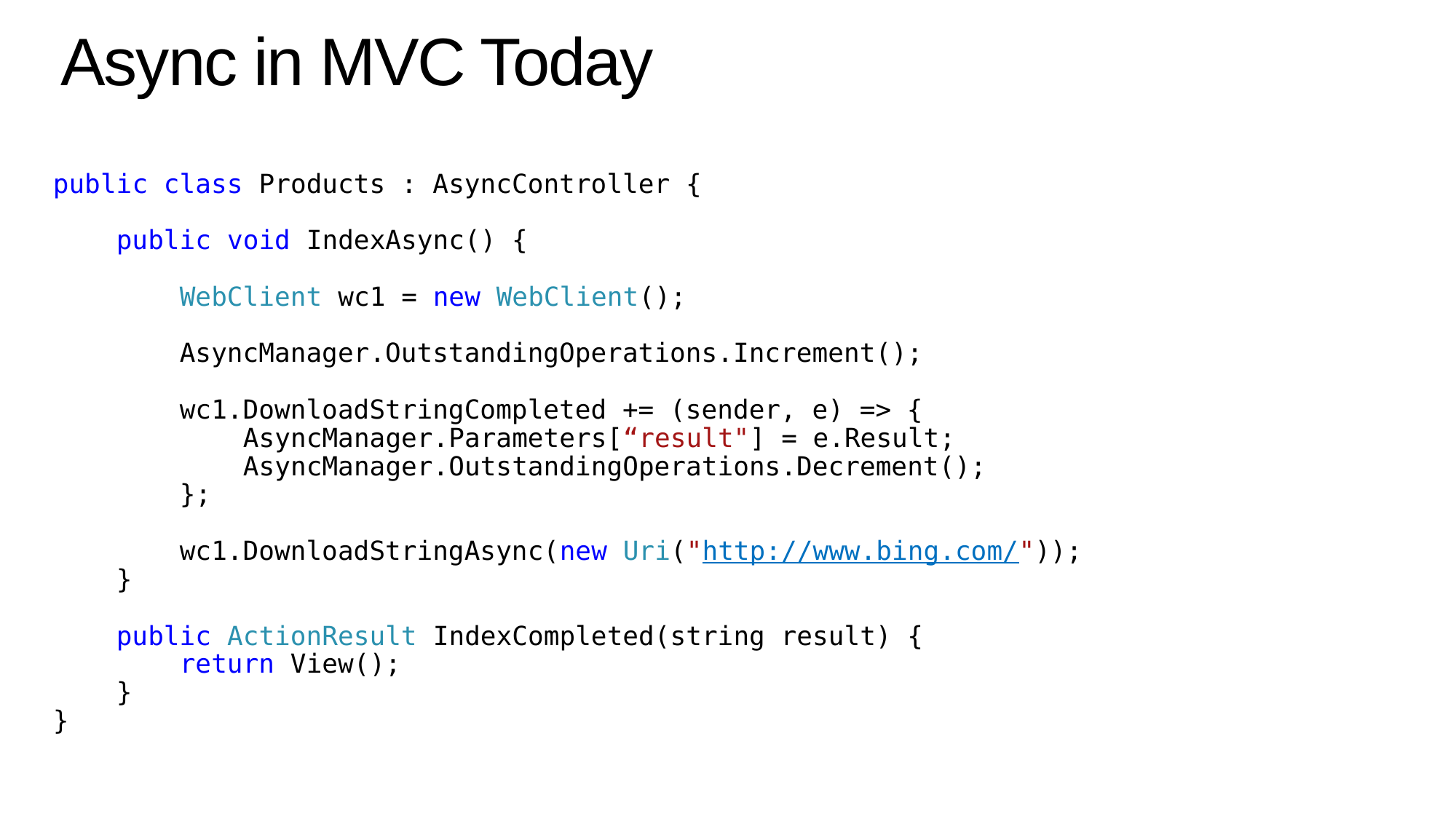

# Async in MVC Today
public class Products : AsyncController {

    public void IndexAsync() {

        WebClient wc1 = new WebClient();

        AsyncManager.OutstandingOperations.Increment();

        wc1.DownloadStringCompleted += (sender, e) => {
            AsyncManager.Parameters[“result"] = e.Result;
            AsyncManager.OutstandingOperations.Decrement();
        };

        wc1.DownloadStringAsync(new Uri("http://www.bing.com/"));
    }

    public ActionResult IndexCompleted(string result) {
        return View();
    }
}